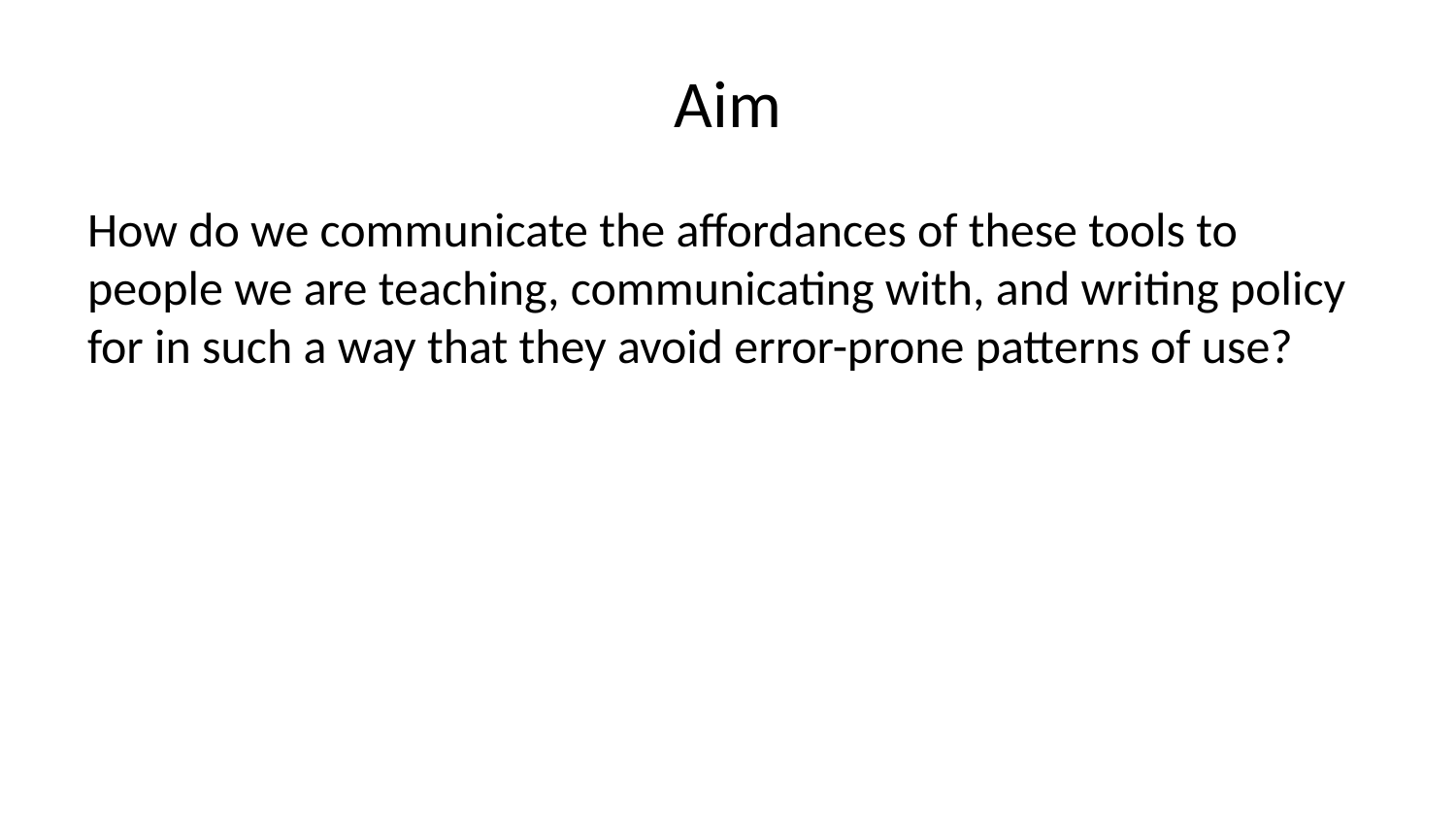

# Aim
How do we communicate the affordances of these tools to people we are teaching, communicating with, and writing policy for in such a way that they avoid error-prone patterns of use?